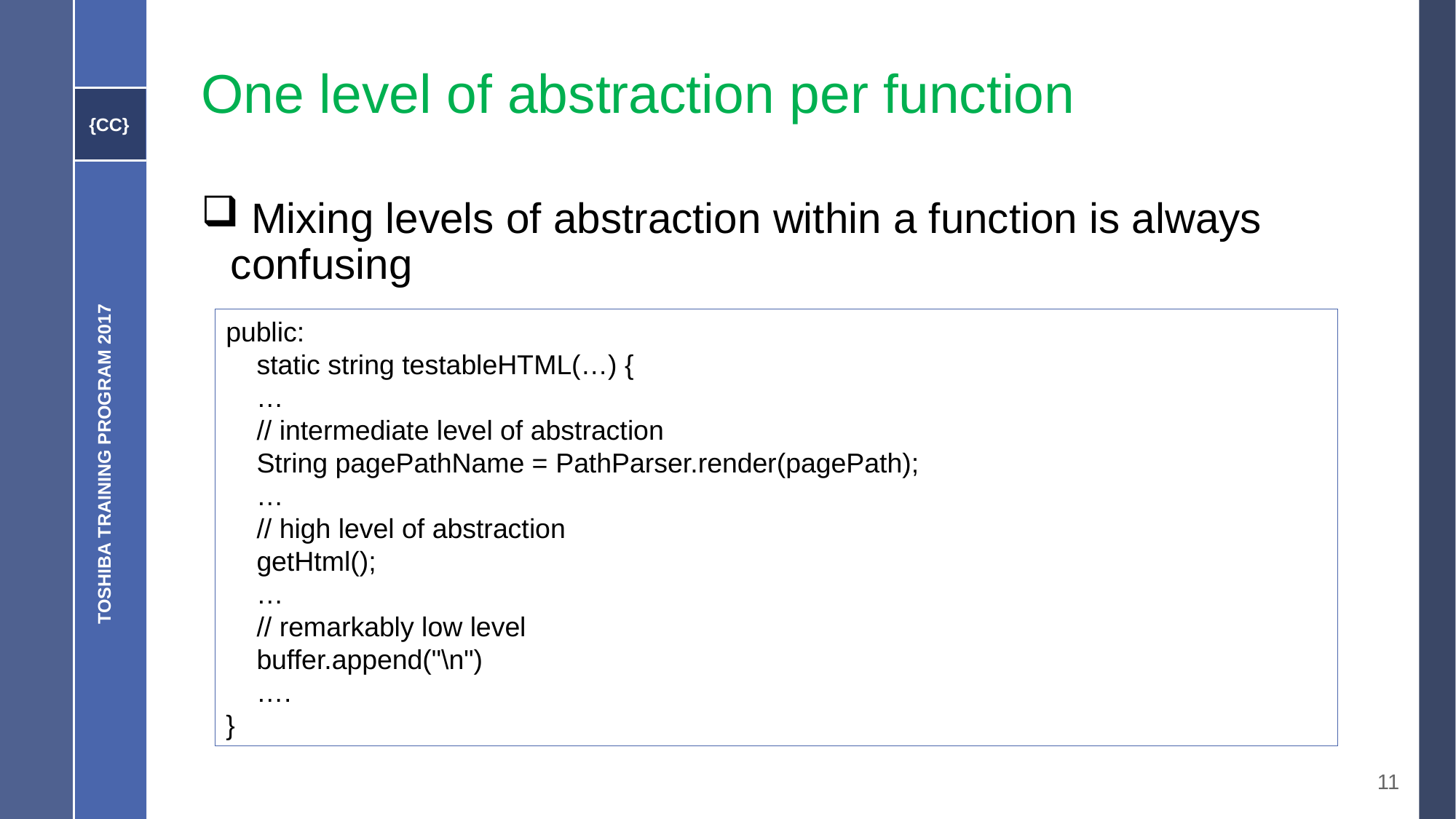

# One level of abstraction per function
 Mixing levels of abstraction within a function is always confusing
public:
    static string testableHTML(…) {
    …
    // intermediate level of abstraction
    String pagePathName = PathParser.render(pagePath);
    …
    // high level of abstraction
    getHtml();
    …
    // remarkably low level
    buffer.append("\n")
    ….
}
Toshiba Training Program 2017
11